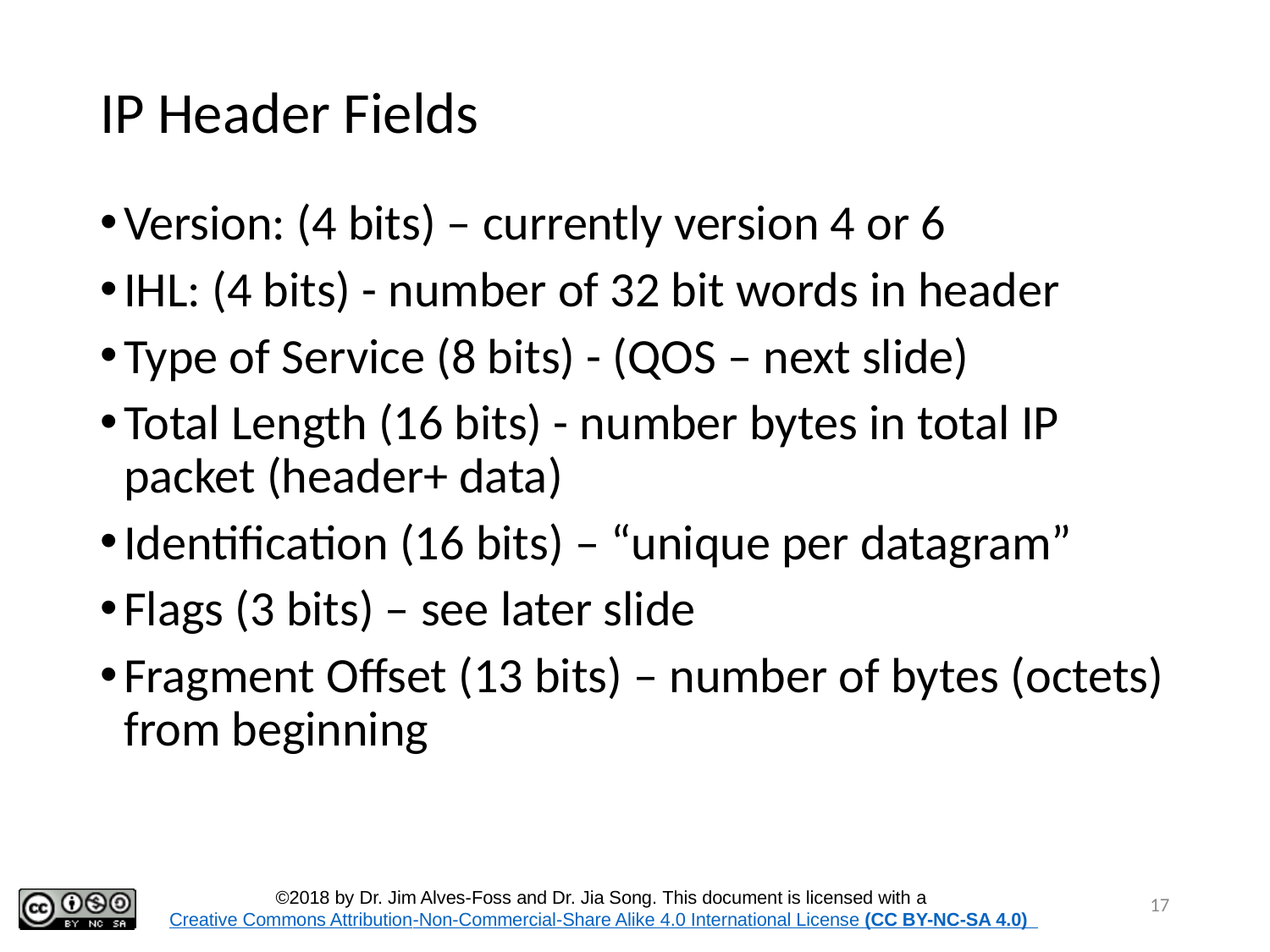

17
# IP Header Fields
Version: (4 bits) – currently version 4 or 6
IHL: (4 bits) - number of 32 bit words in header
Type of Service (8 bits) - (QOS – next slide)
Total Length (16 bits) - number bytes in total IP packet (header+ data)
Identification (16 bits) – “unique per datagram”
Flags (3 bits) – see later slide
Fragment Offset (13 bits) – number of bytes (octets) from beginning